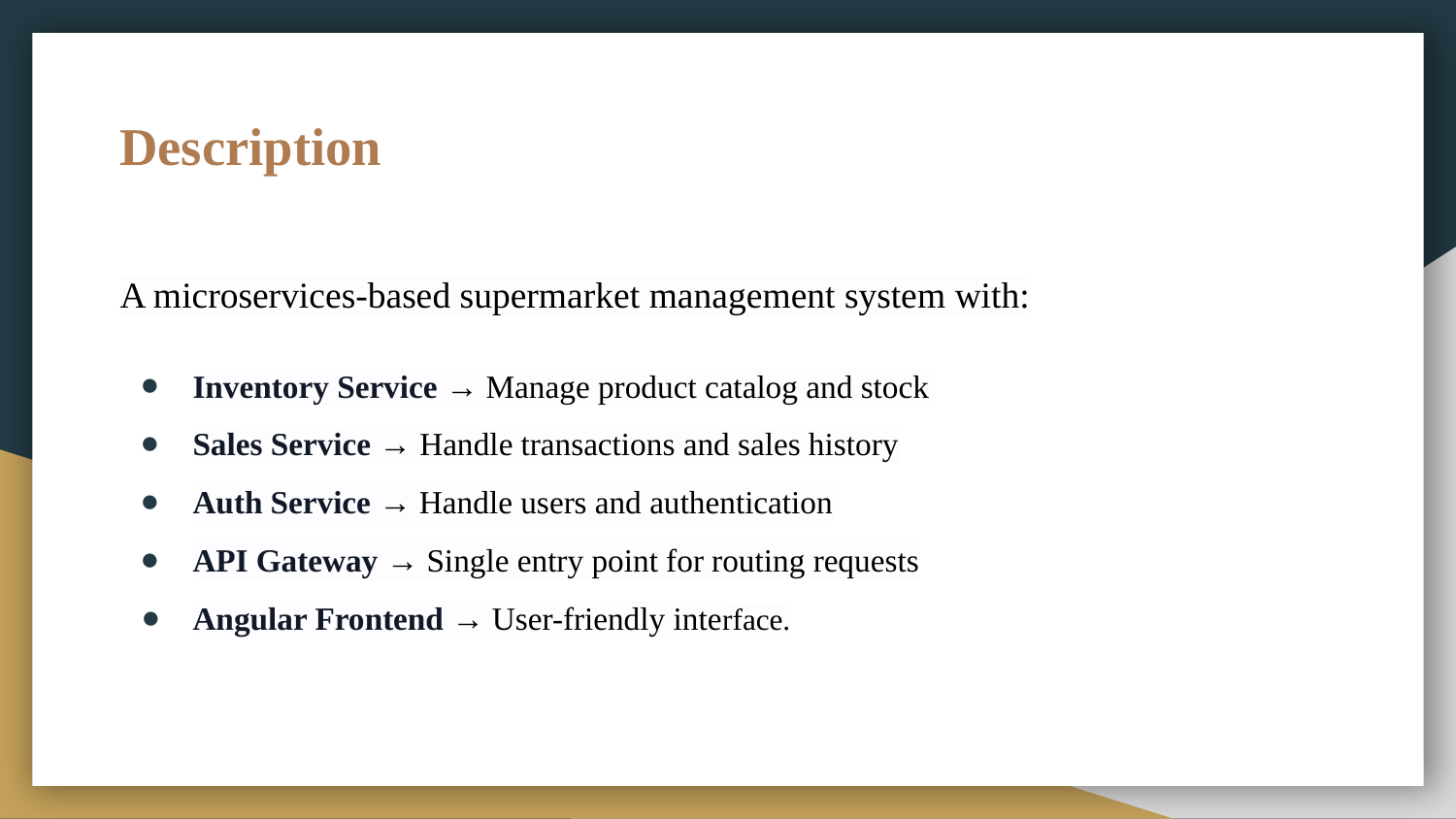

# Description
A microservices-based supermarket management system with:
Inventory Service → Manage product catalog and stock
Sales Service → Handle transactions and sales history
Auth Service → Handle users and authentication
API Gateway → Single entry point for routing requests
Angular Frontend → User-friendly interface.